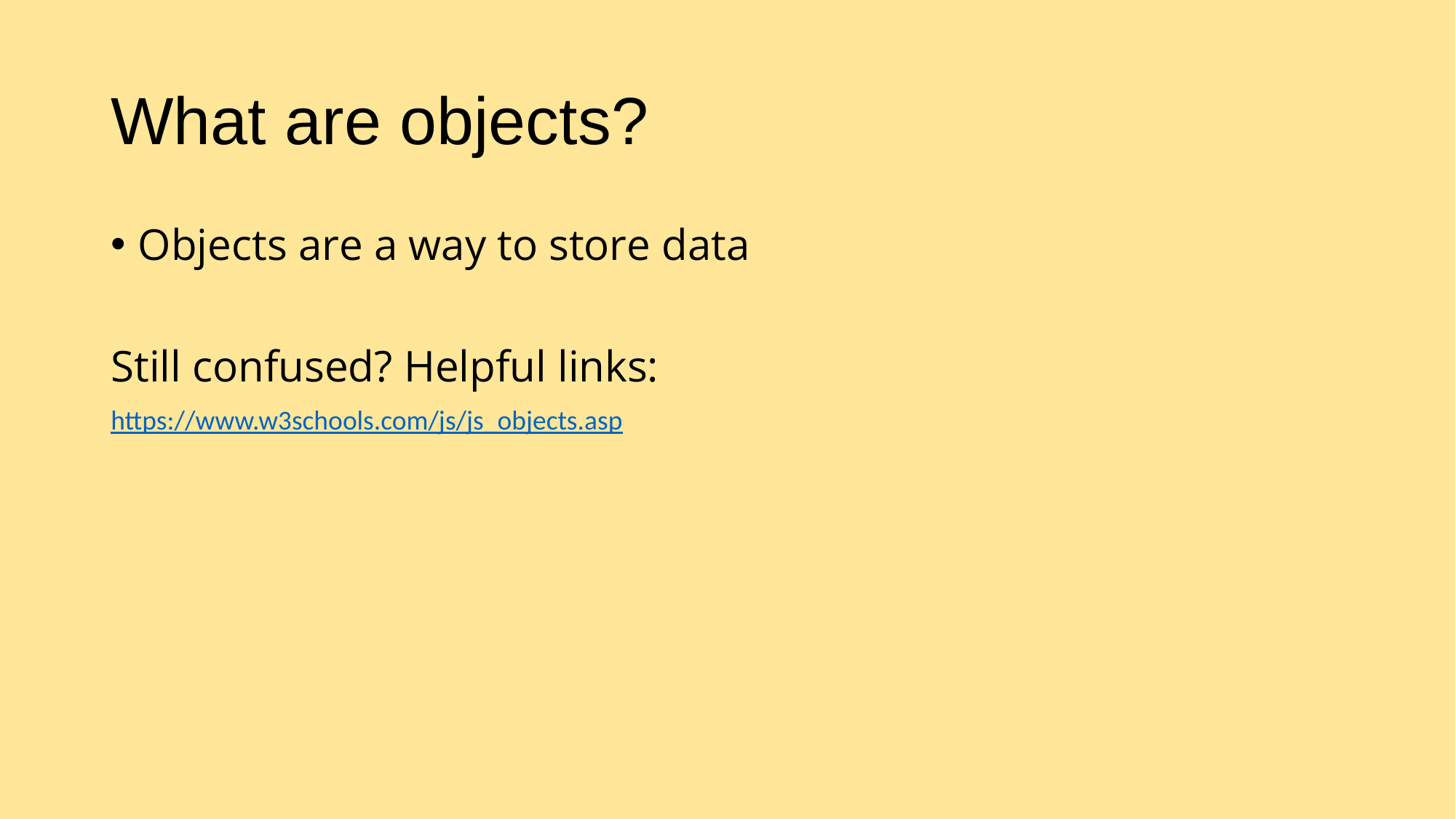

# What are objects?
Objects are a way to store data

Still confused? Helpful links:
https://www.w3schools.com/js/js_objects.asp